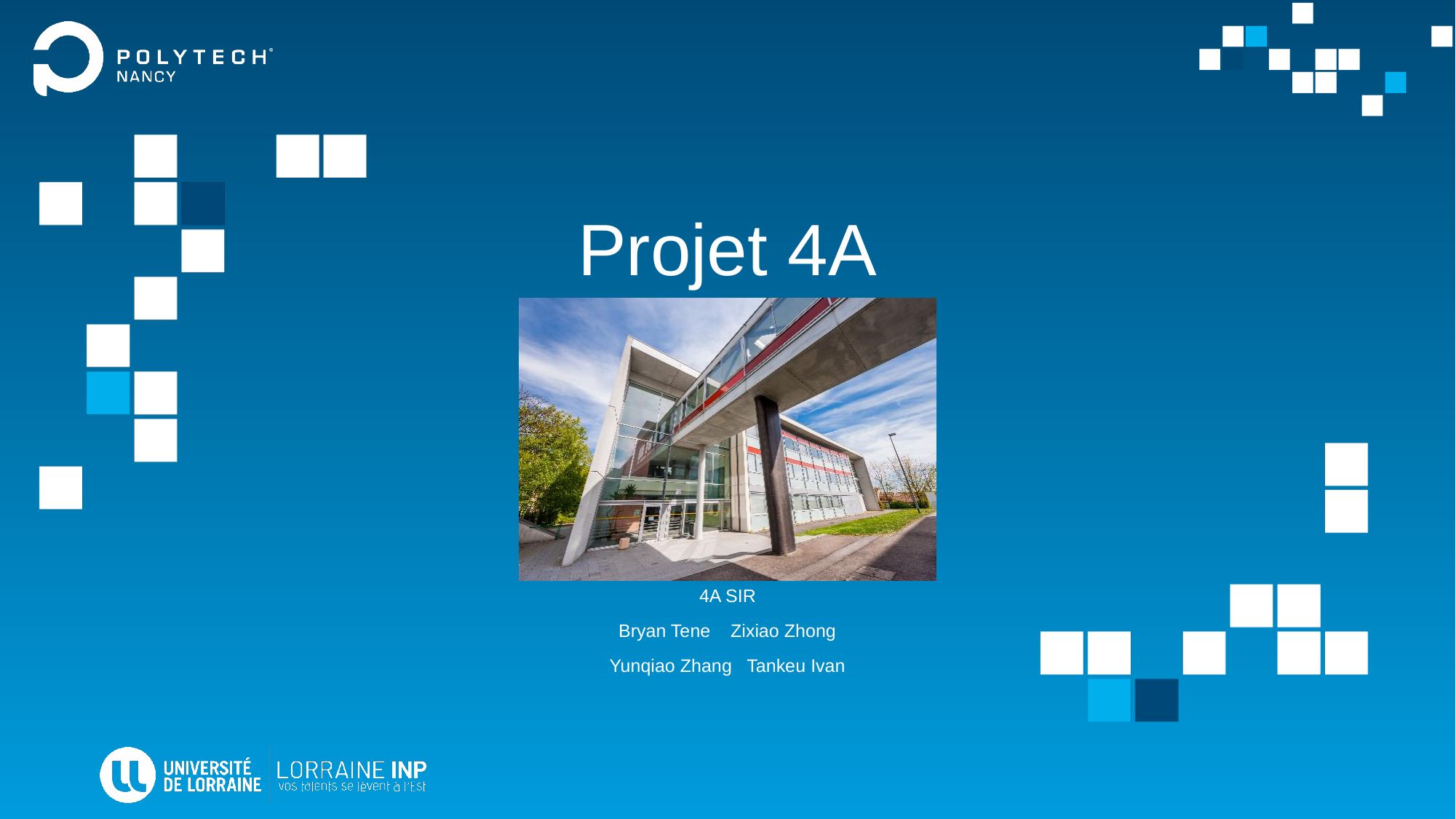

# Projet 4A
4A SIR
Bryan Tene    Zixiao Zhong
Yunqiao Zhang   Tankeu Ivan